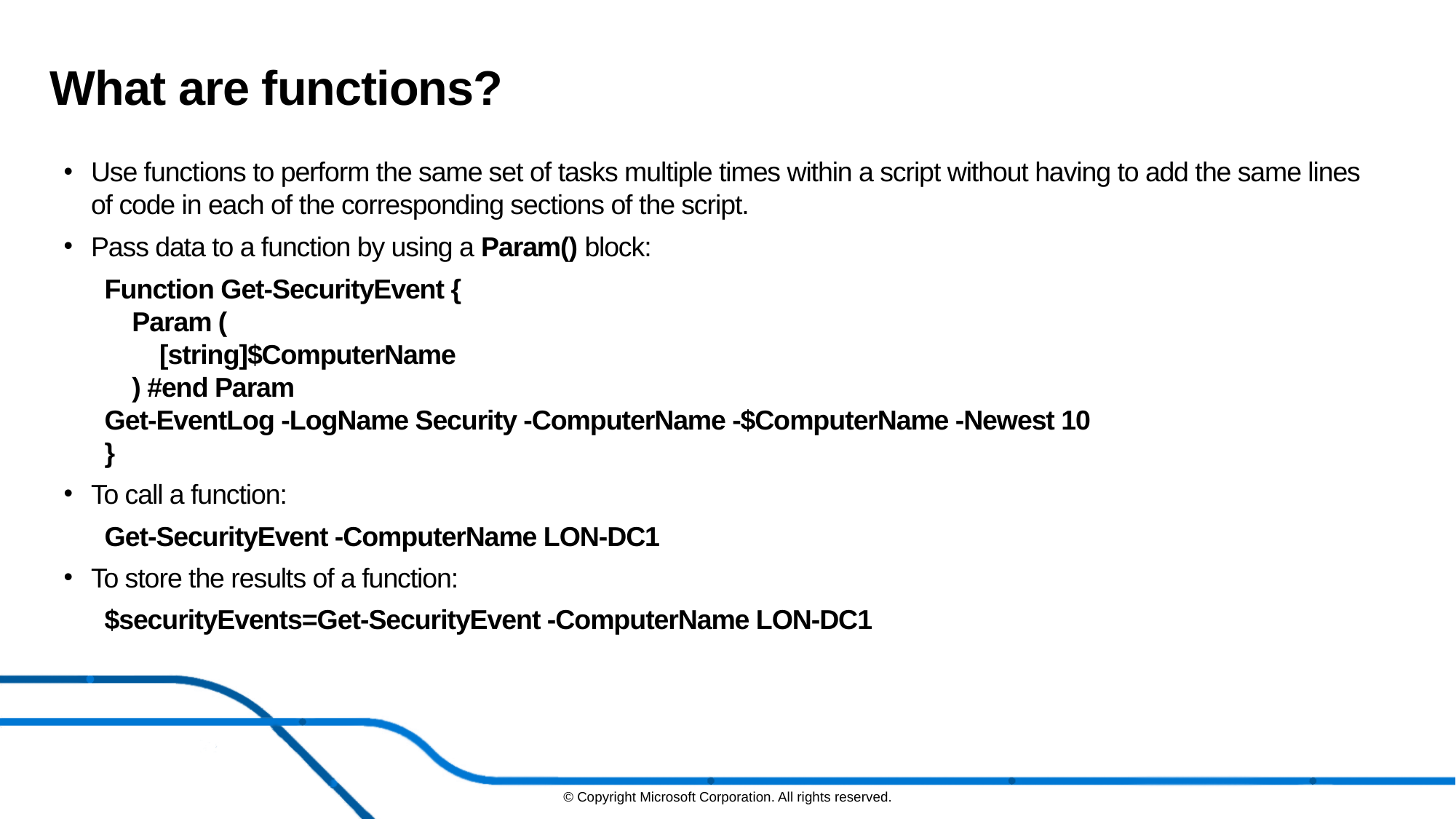

# What are functions?
Use functions to perform the same set of tasks multiple times within a script without having to add the same lines of code in each of the corresponding sections of the script.
Pass data to a function by using a Param() block:
Function Get-SecurityEvent {
    Param (
        [string]$ComputerName
    ) #end Param
Get-EventLog -LogName Security -ComputerName -$ComputerName -Newest 10
}
To call a function:
Get-SecurityEvent -ComputerName LON-DC1
To store the results of a function:
$securityEvents=Get-SecurityEvent -ComputerName LON-DC1